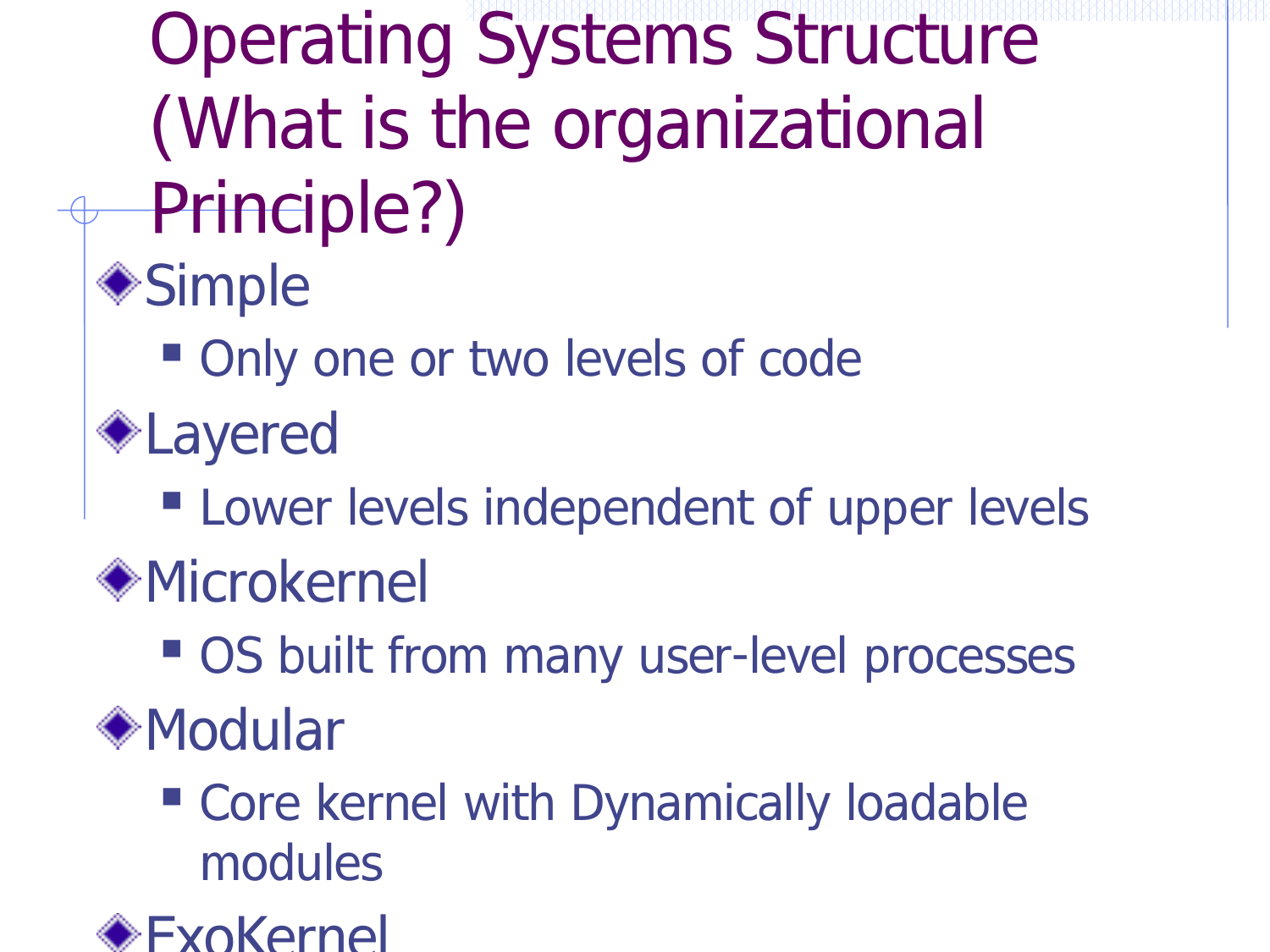

# Operating Systems Structure (What is the organizational Principle?)
Simple
Only one or two levels of code
Layered
Lower levels independent of upper levels
Microkernel
OS built from many user-level processes
Modular
Core kernel with Dynamically loadable modules
ExoKernel